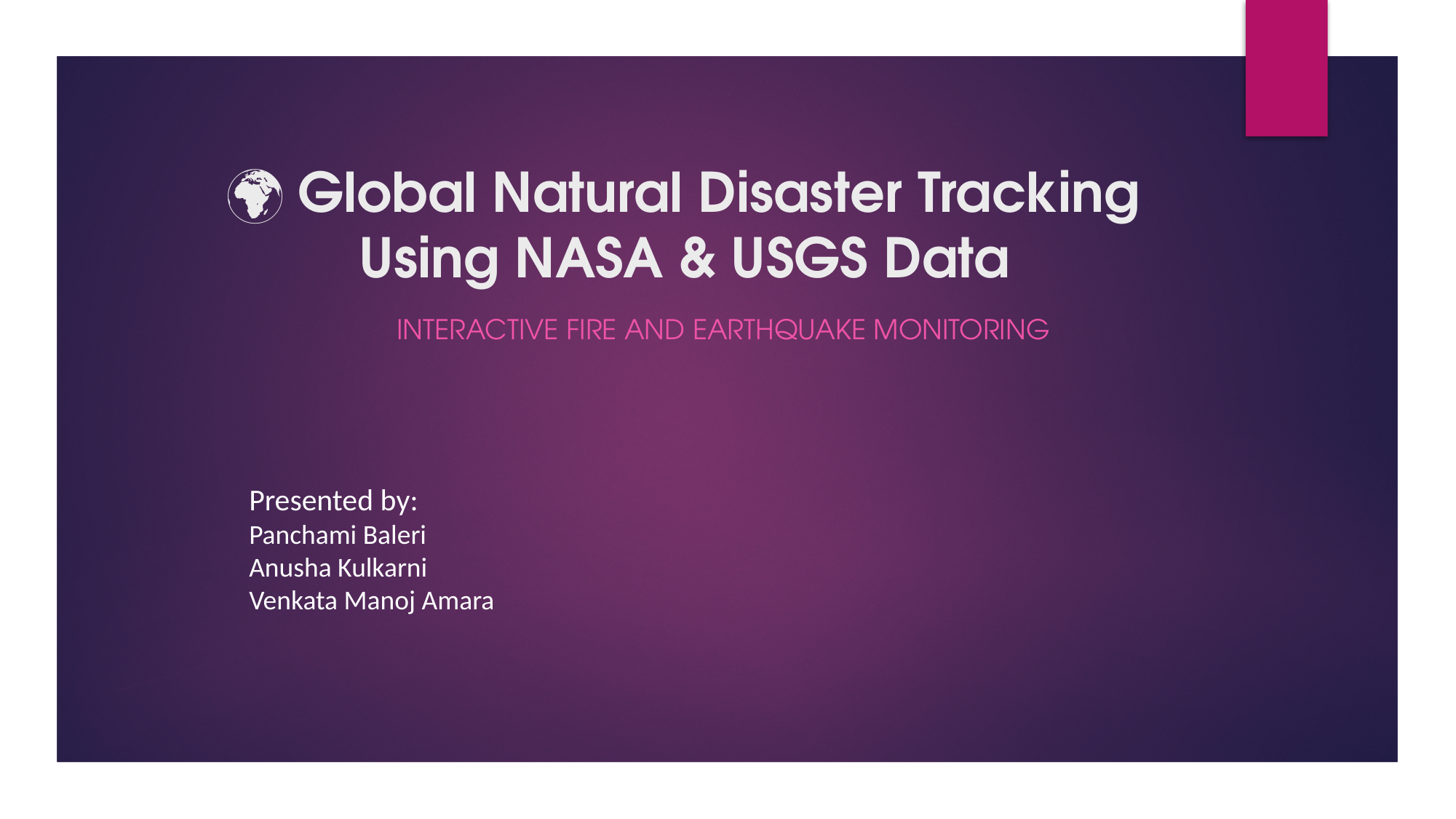

# 🌍 Global Natural Disaster Tracking Using NASA & USGS Data
Interactive Fire and Earthquake Monitoring
Presented by:
Panchami Baleri
Anusha Kulkarni
Venkata Manoj Amara